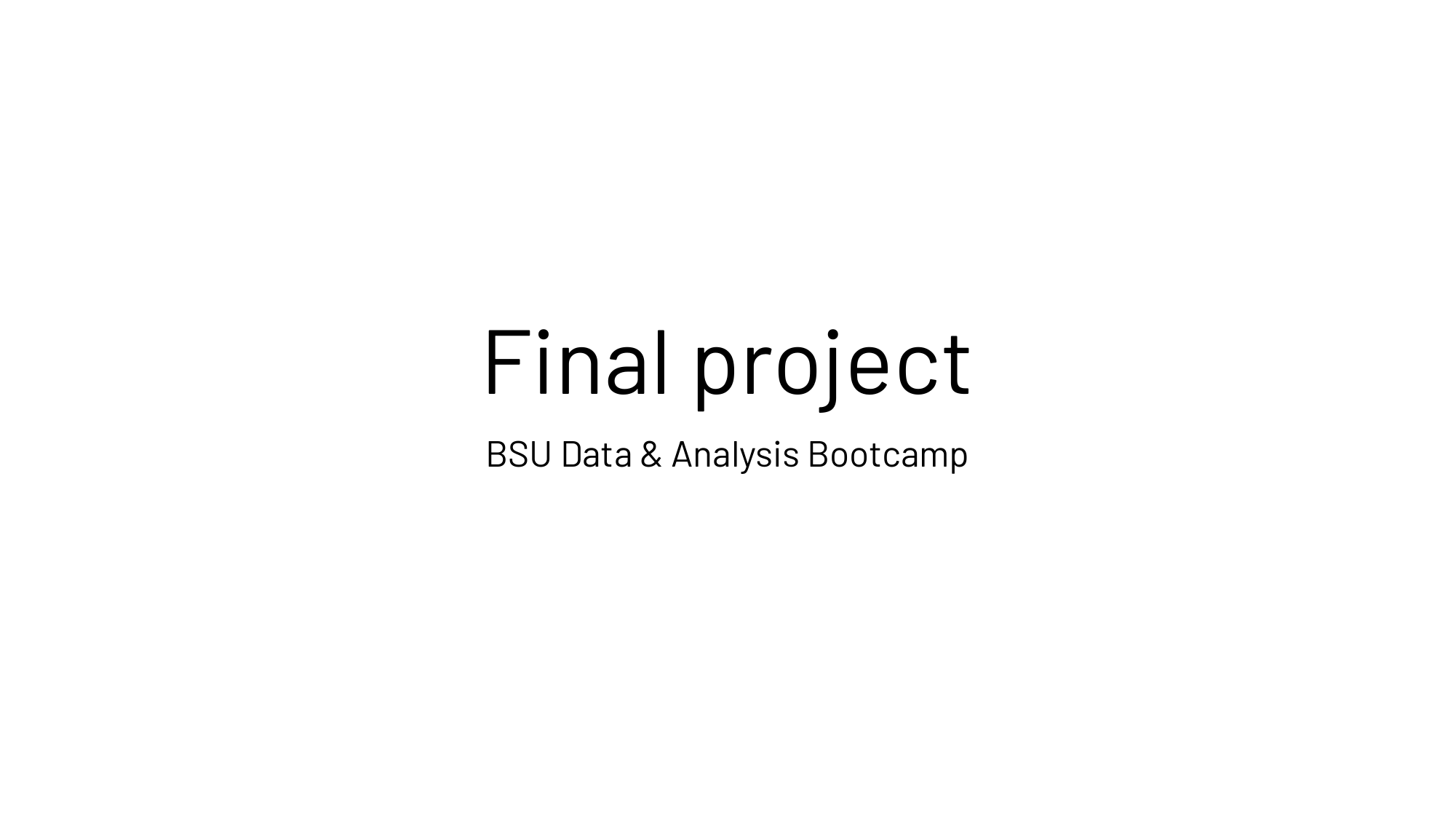

# Final project
BSU Data & Analysis Bootcamp